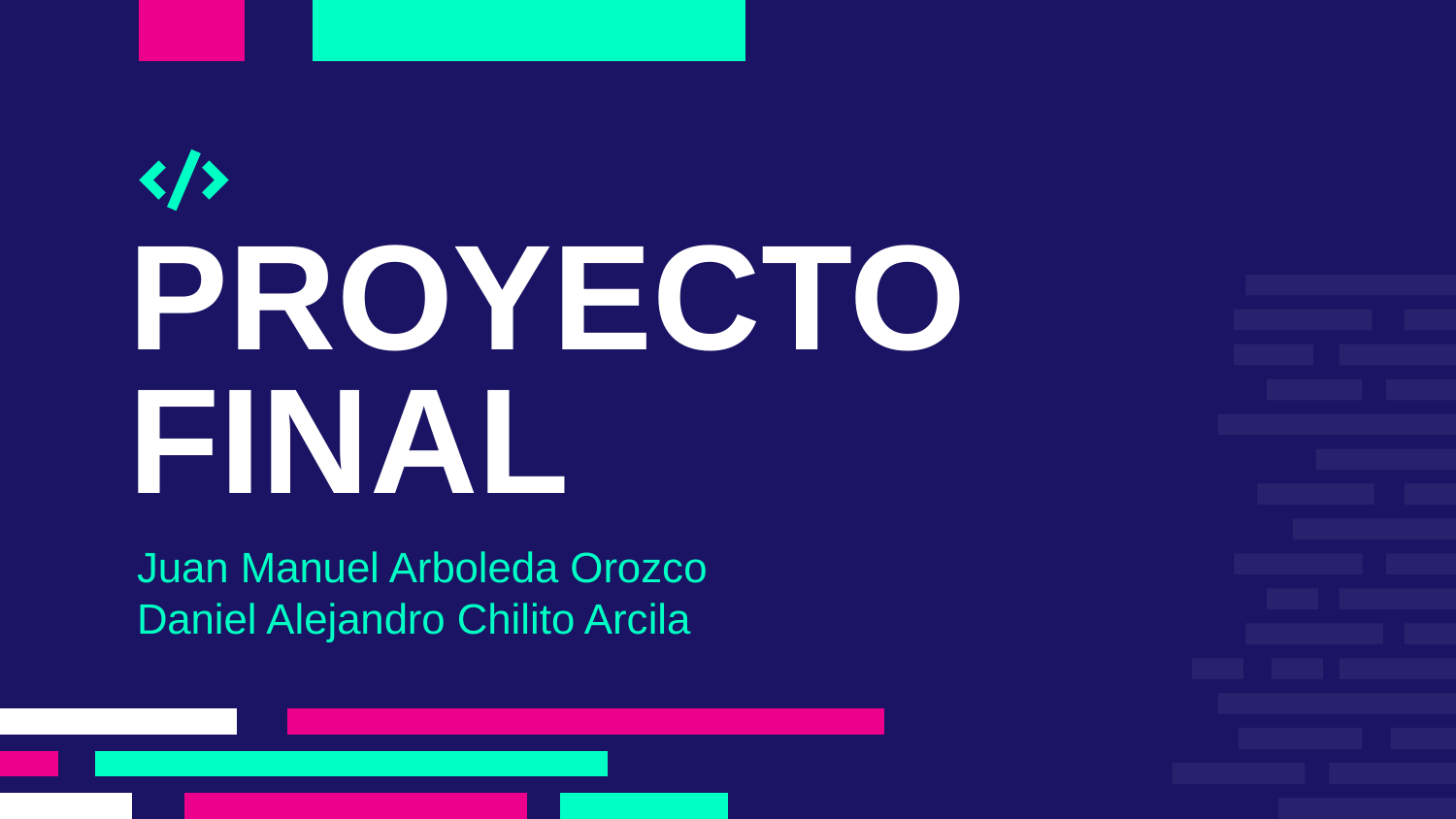

# PROYECTO FINAL
Juan Manuel Arboleda Orozco
Daniel Alejandro Chilito Arcila